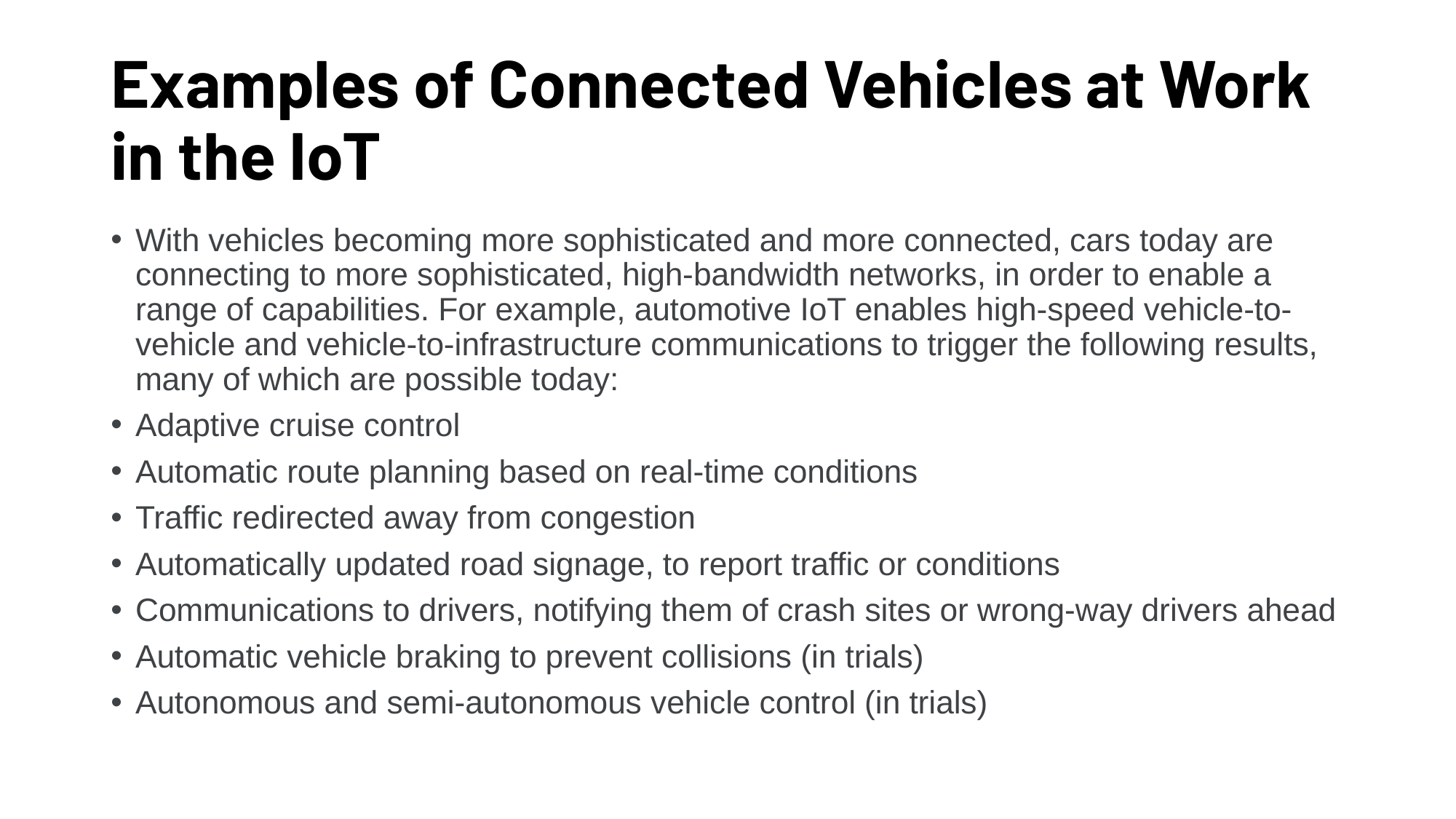

# Examples of Connected Vehicles at Work in the IoT
With vehicles becoming more sophisticated and more connected, cars today are connecting to more sophisticated, high-bandwidth networks, in order to enable a range of capabilities. For example, automotive IoT enables high-speed vehicle-to-vehicle and vehicle-to-infrastructure communications to trigger the following results, many of which are possible today:
Adaptive cruise control
Automatic route planning based on real-time conditions
Traffic redirected away from congestion
Automatically updated road signage, to report traffic or conditions
Communications to drivers, notifying them of crash sites or wrong-way drivers ahead
Automatic vehicle braking to prevent collisions (in trials)
Autonomous and semi-autonomous vehicle control (in trials)